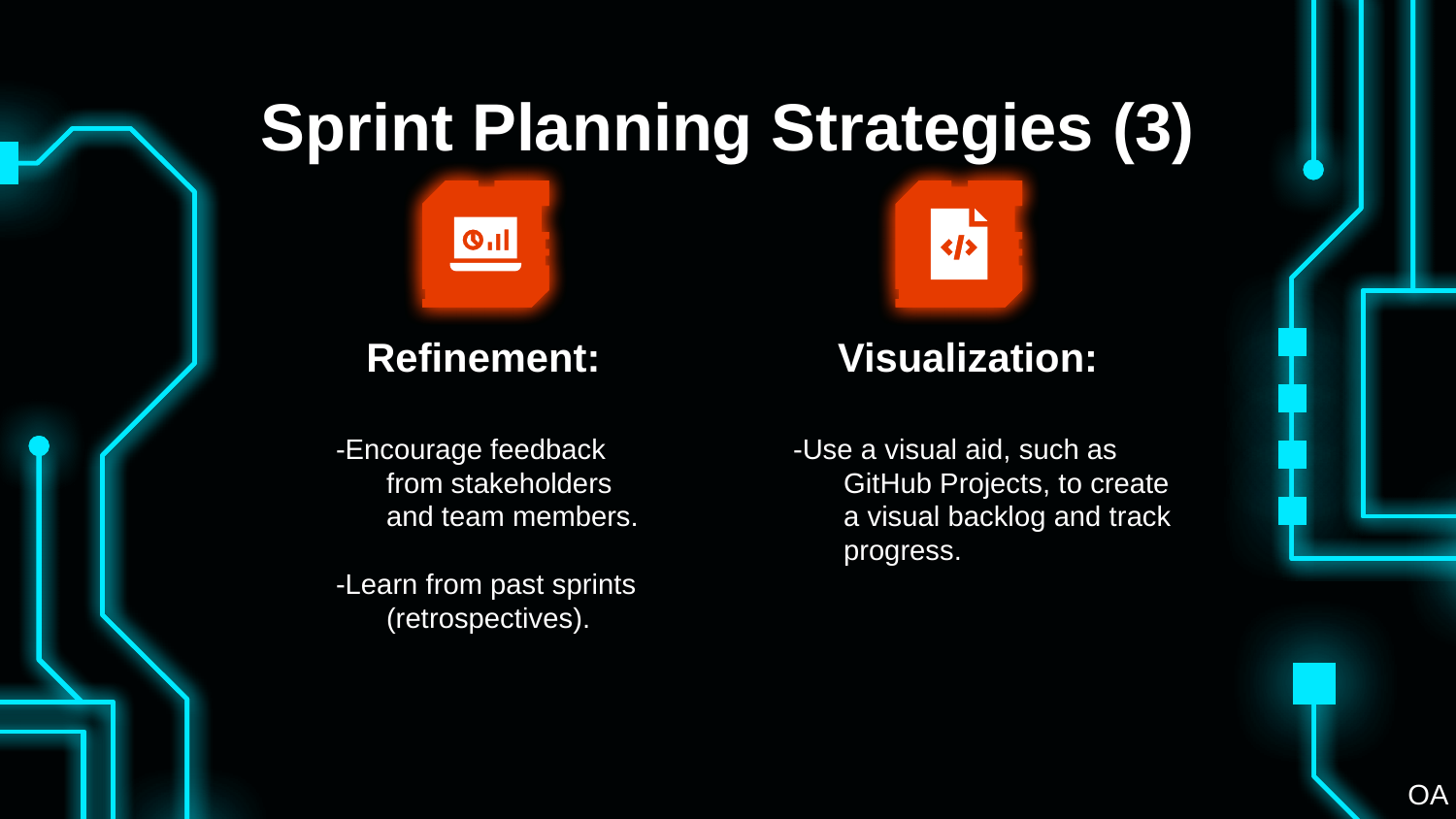

# Sprint Planning Strategies (3)

Refinement:

Visualization:
-Encourage feedback from stakeholders and team members.

-Learn from past sprints (retrospectives).

-Use a visual aid, such as GitHub Projects, to create a visual backlog and track progress.

OA